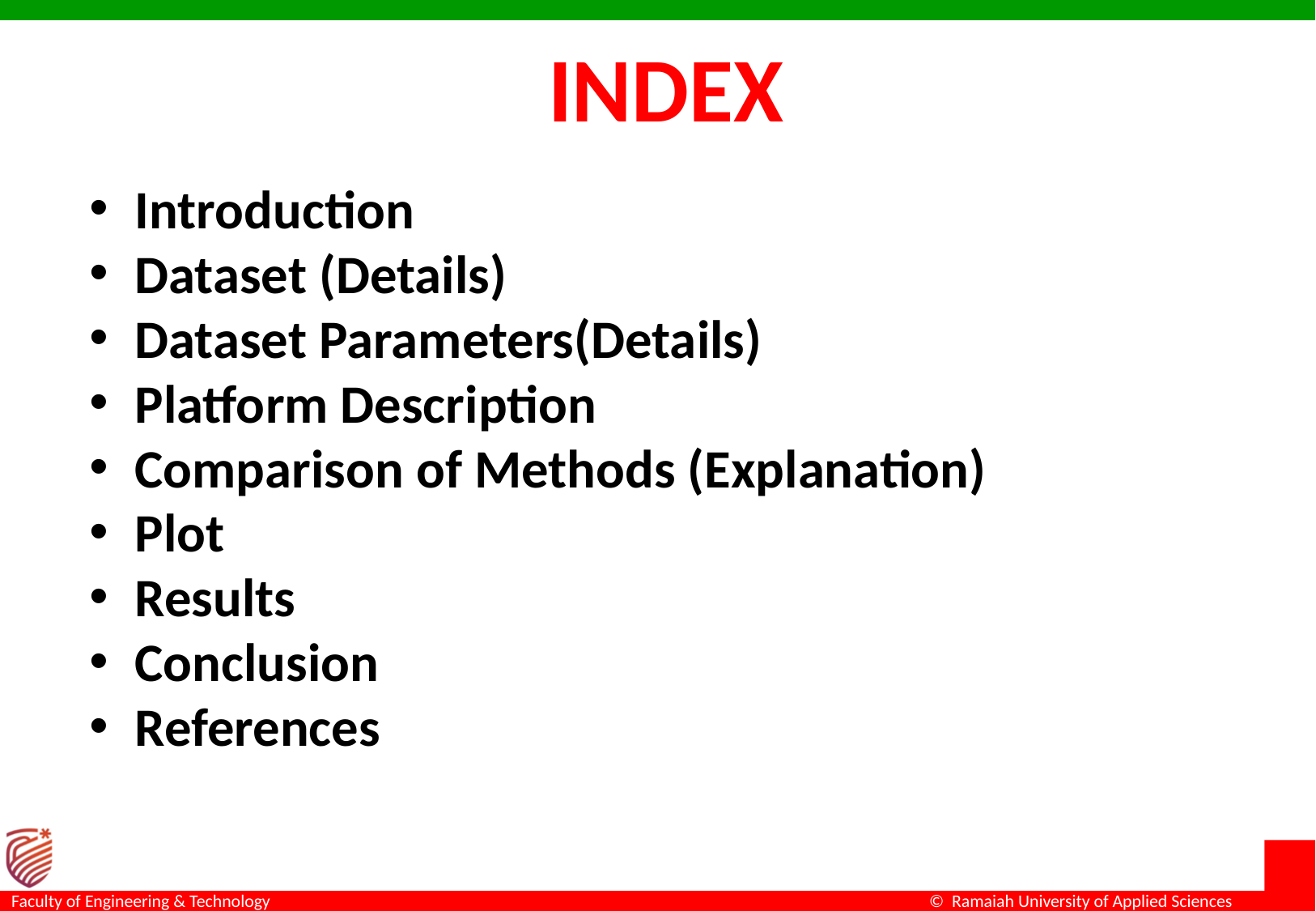

# INDEX
Introduction
Dataset (Details)
Dataset Parameters(Details)
Platform Description
Comparison of Methods (Explanation)
Plot
Results
Conclusion
References